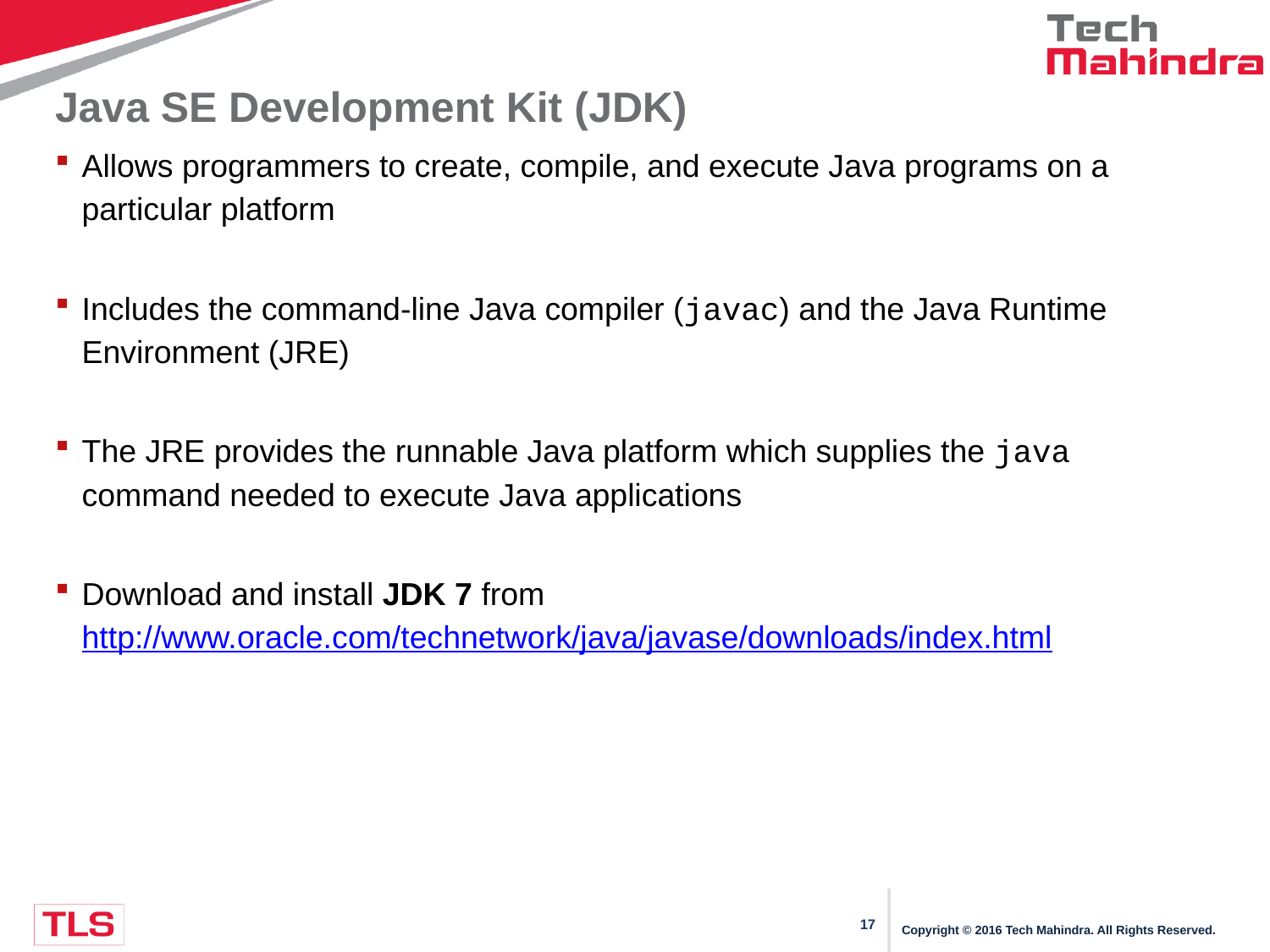

# Java SE Development Kit (JDK)
Allows programmers to create, compile, and execute Java programs on a particular platform

Includes the command-line Java compiler (javac) and the Java Runtime Environment (JRE)

The JRE provides the runnable Java platform which supplies the java command needed to execute Java applications

Download and install JDK 7 from http://www.oracle.com/technetwork/java/javase/downloads/index.html

Copyright © 2016 Tech Mahindra. All Rights Reserved.